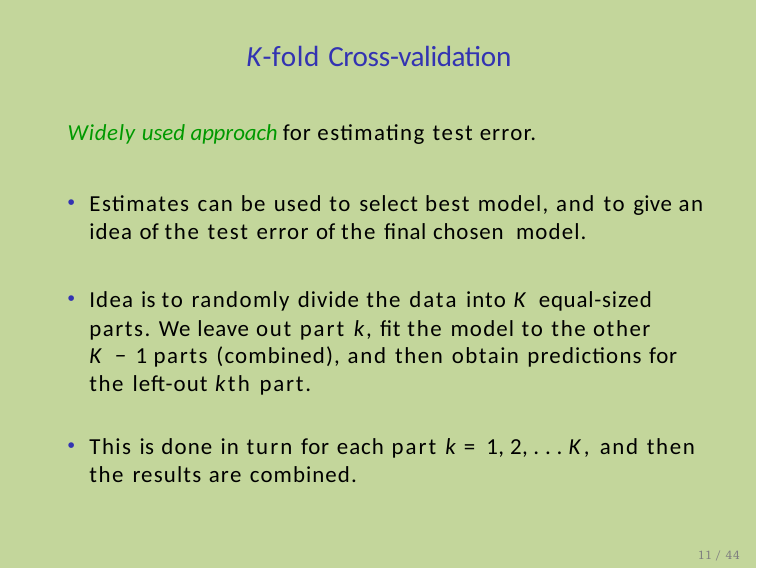

# K-fold Cross-validation
Widely used approach for estimating test error.

Estimates can be used to select best model, and to give an  idea of the test error of the final chosen model.

Idea is to randomly divide the data into K equal-sized  parts. We leave out part k, fit the model to the other
K − 1 parts (combined), and then obtain predictions for  the left-out kth part.

This is done in turn for each part k = 1, 2, . . . K, and then  the results are combined.
11 / 44